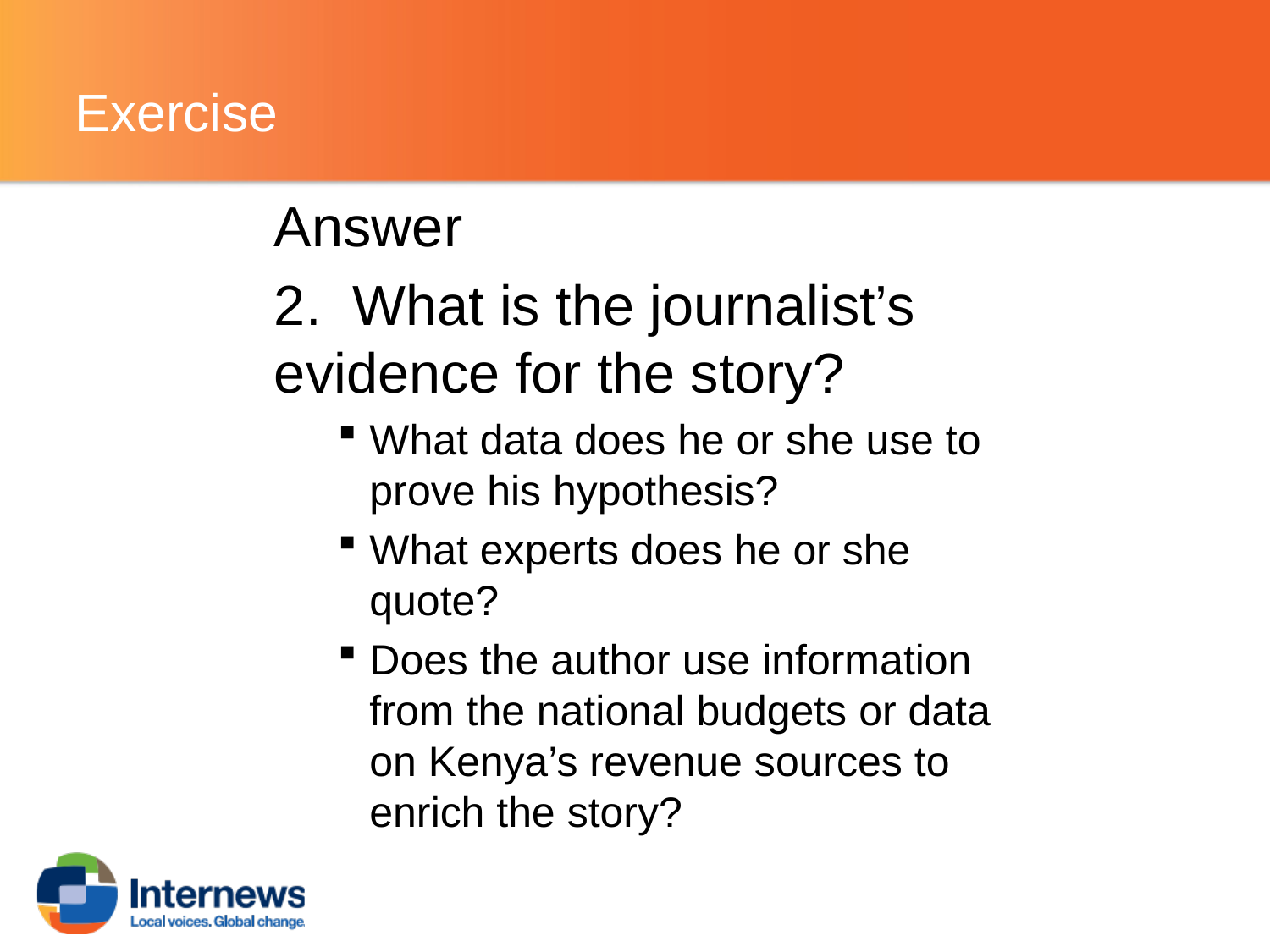

# Exercise
Answer
2.  What is the journalist’s evidence for the story?
What data does he or she use to prove his hypothesis?
What experts does he or she quote?
Does the author use information from the national budgets or data on Kenya’s revenue sources to enrich the story?